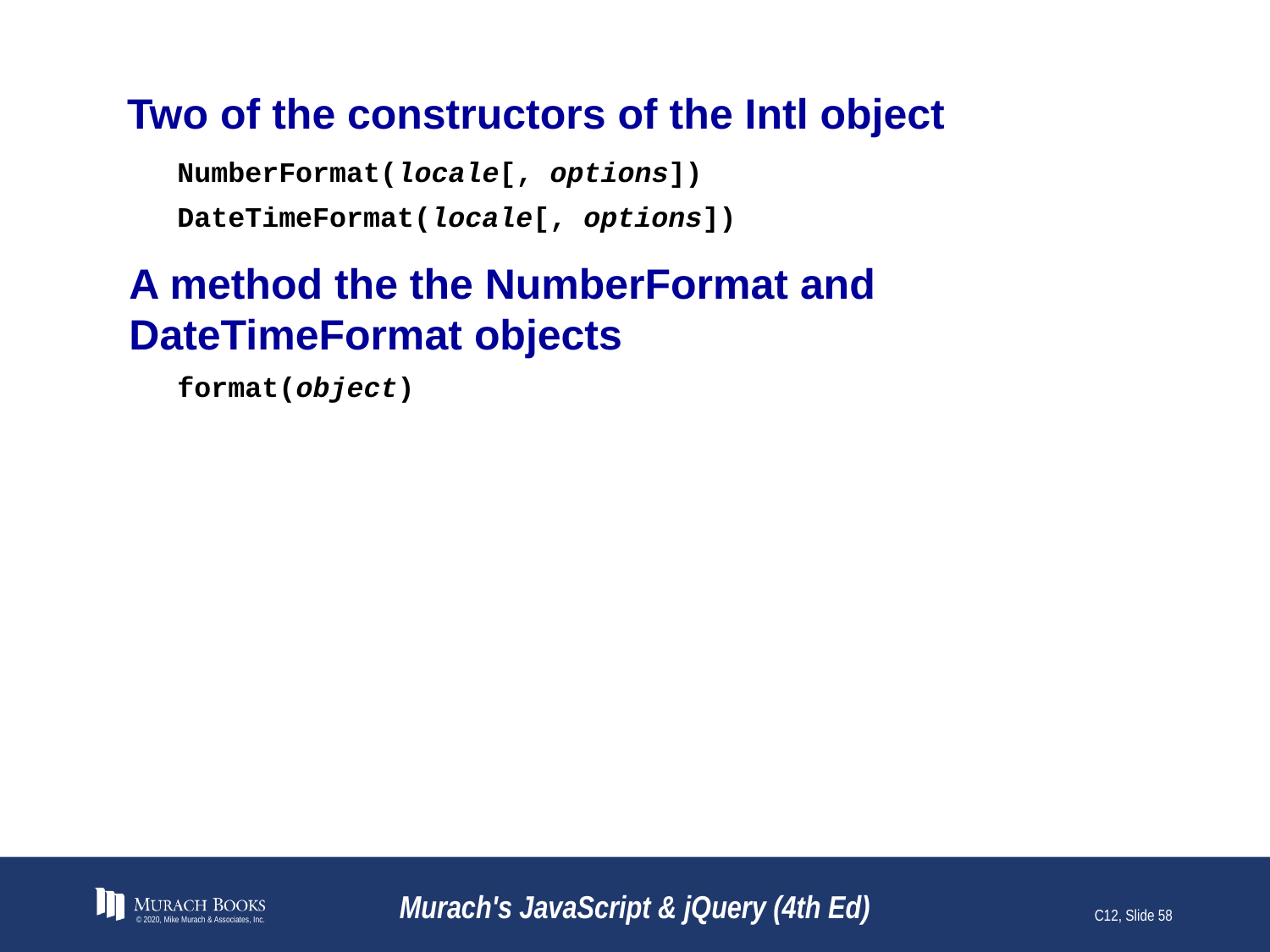

# Two of the constructors of the Intl object
NumberFormat(locale[, options])
DateTimeFormat(locale[, options])
A method the the NumberFormat and DateTimeFormat objects
format(object)

© 2020, Mike Murach & Associates, Inc.
Murach's JavaScript & jQuery (4th Ed)

C12, Slide 58